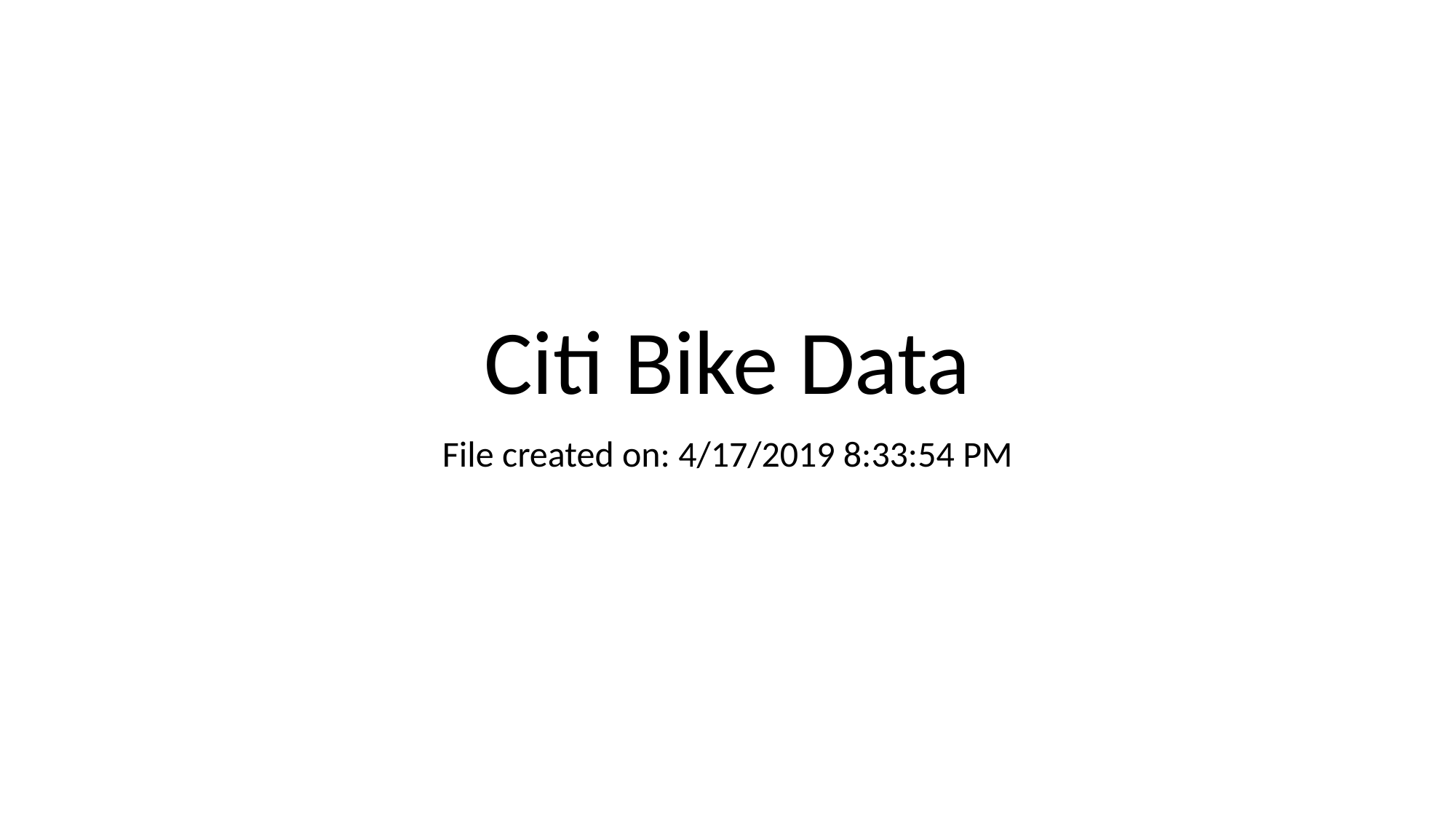

# Citi Bike Data
File created on: 4/17/2019 8:33:54 PM